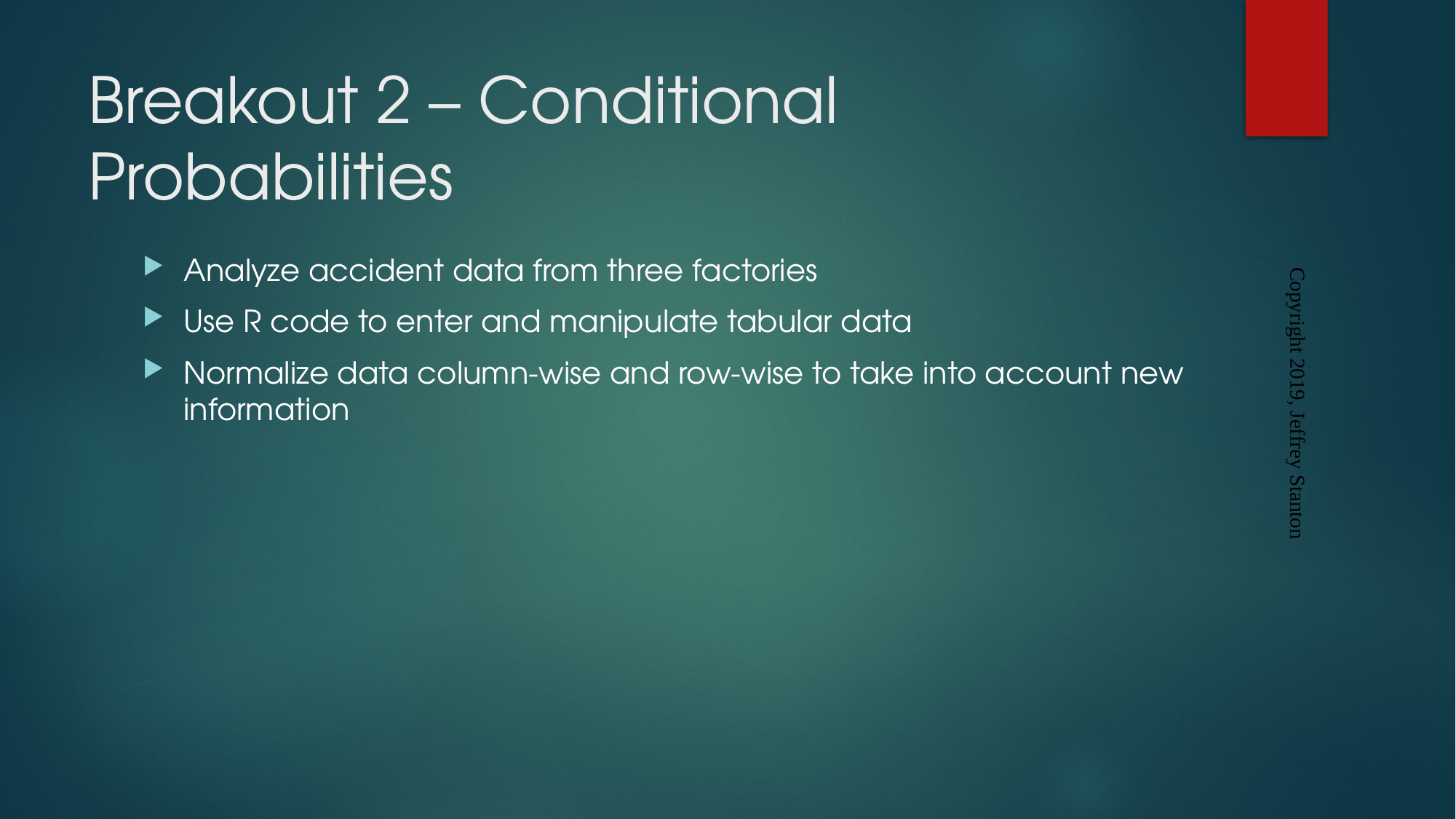

# Breakout 2 – Conditional Probabilities
Analyze accident data from three factories
Use R code to enter and manipulate tabular data
Normalize data column-wise and row-wise to take into account new information

Copyright 2019, Jeffrey Stanton